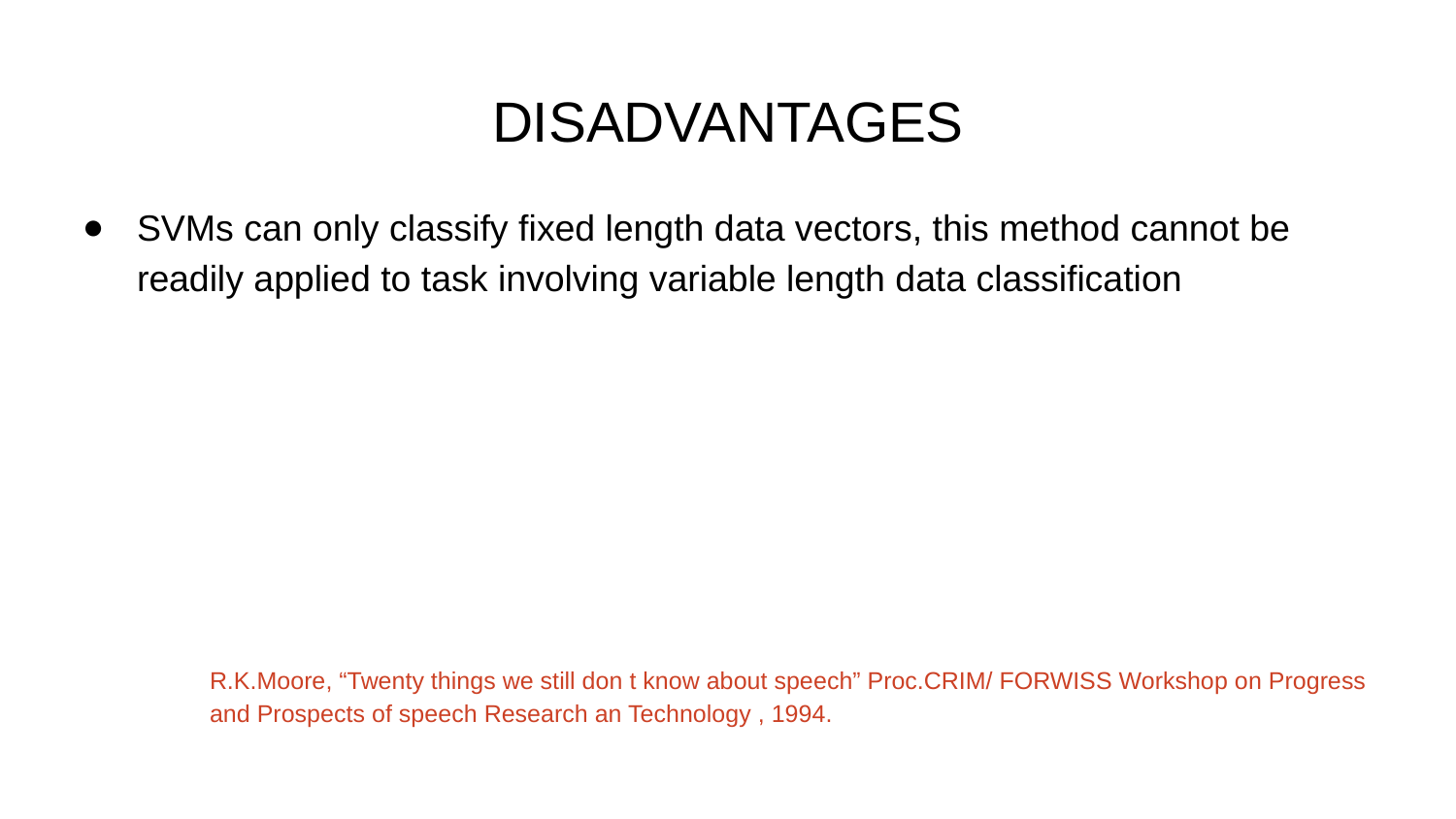

# DISADVANTAGES
SVMs can only classify fixed length data vectors, this method cannot be readily applied to task involving variable length data classification

R.K.Moore, “Twenty things we still don t know about speech” Proc.CRIM/ FORWISS Workshop on Progress and Prospects of speech Research an Technology , 1994.